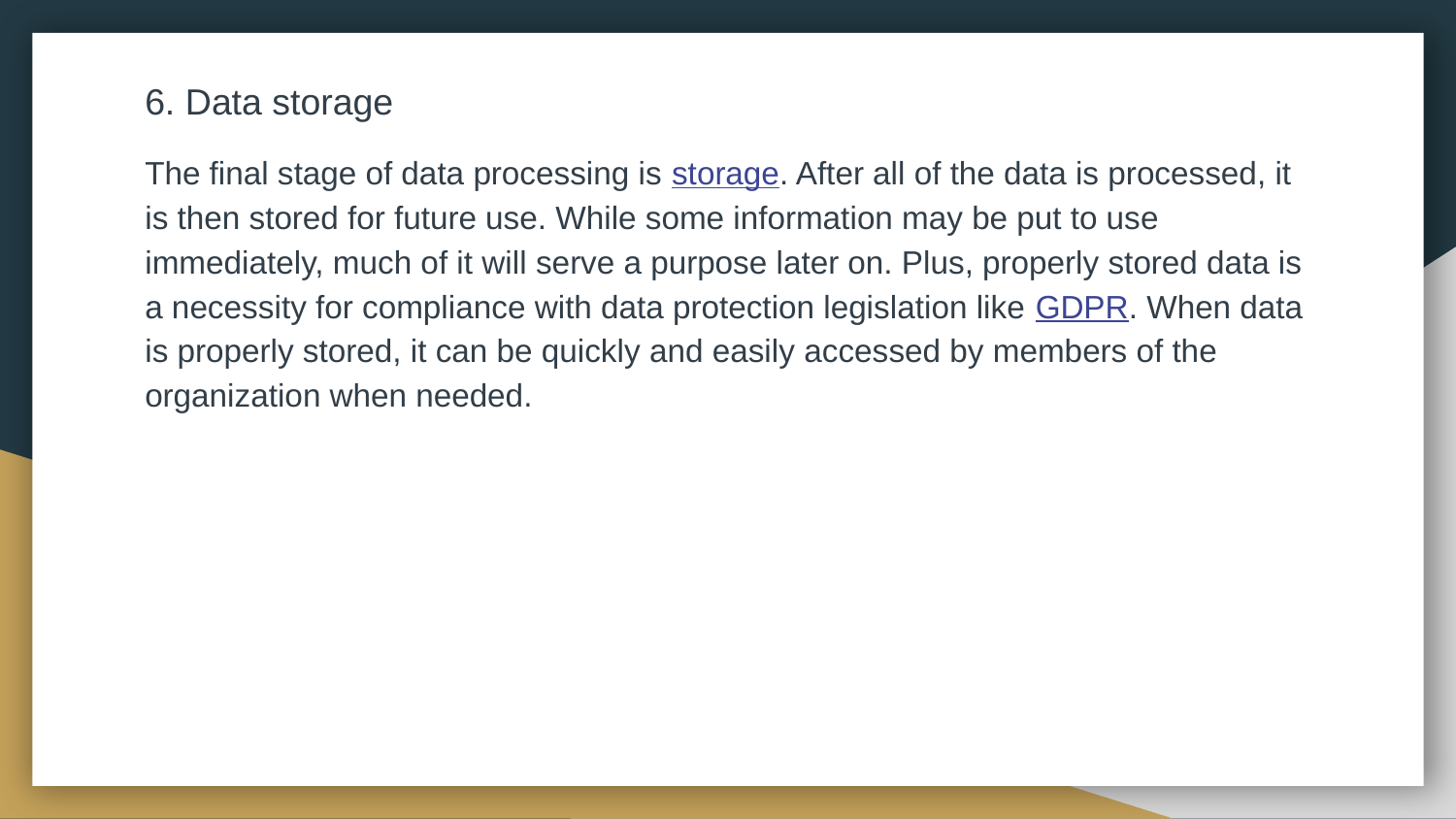

# 6. Data storage
The final stage of data processing is storage. After all of the data is processed, it is then stored for future use. While some information may be put to use immediately, much of it will serve a purpose later on. Plus, properly stored data is a necessity for compliance with data protection legislation like GDPR. When data is properly stored, it can be quickly and easily accessed by members of the organization when needed.